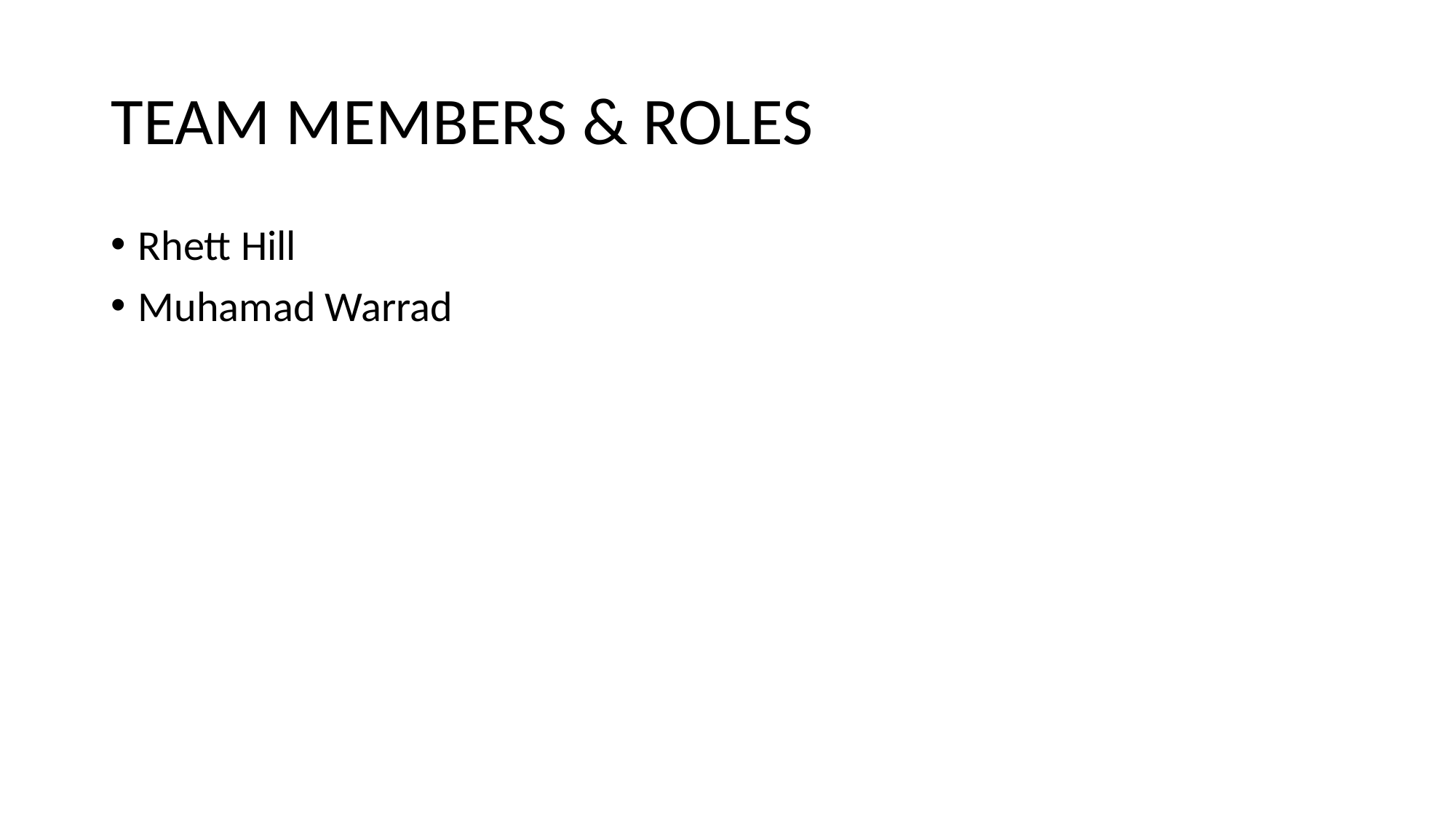

# TEAM MEMBERS & ROLES
Rhett Hill
Muhamad Warrad